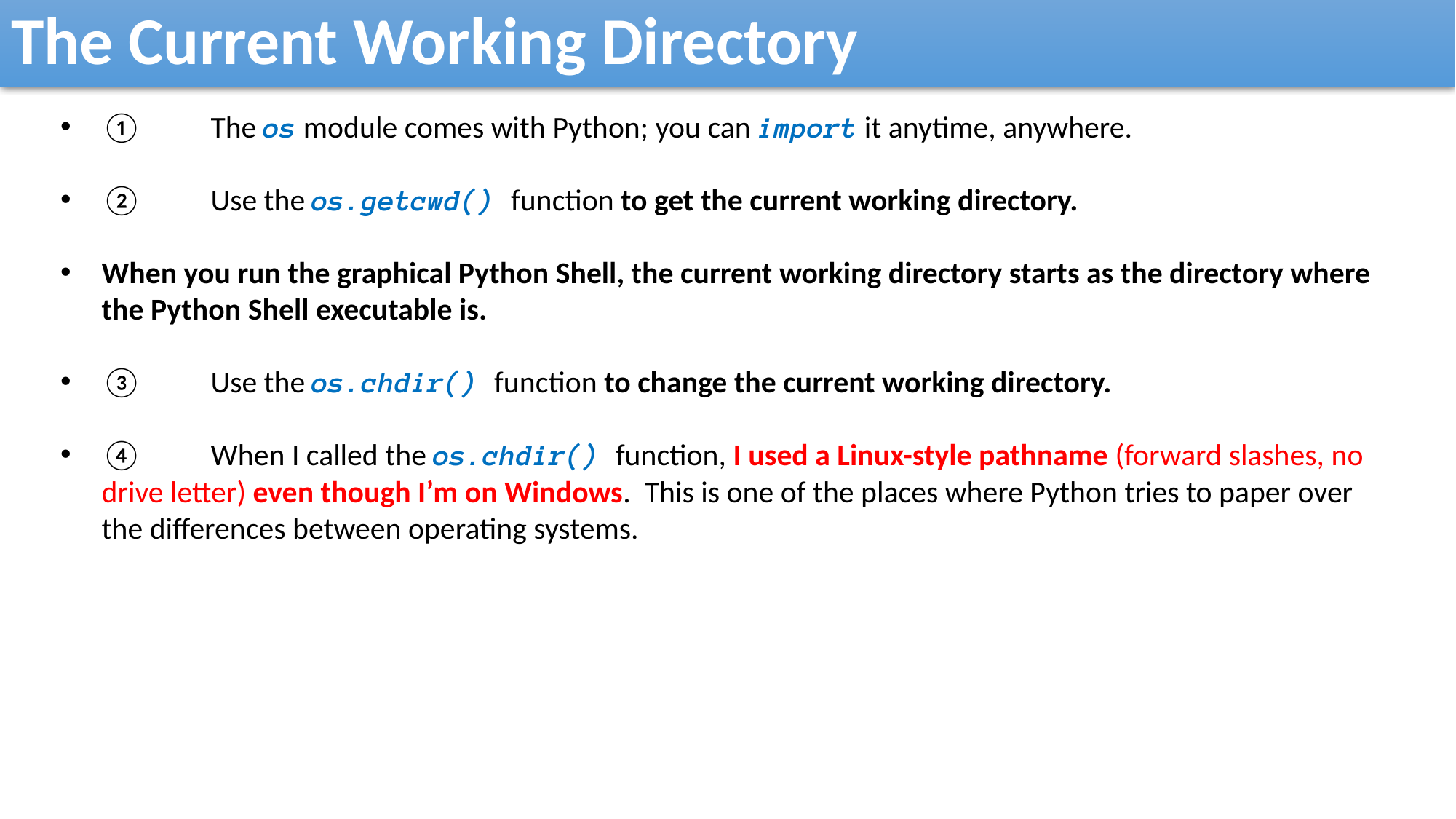

The Current Working Directory
①	The os module comes with Python; you can import it anytime, anywhere.

②	Use the os.getcwd() function to get the current working directory.

When you run the graphical Python Shell, the current working directory starts as the directory where the Python Shell executable is.

③	Use the os.chdir() function to change the current working directory.

④	When I called the os.chdir() function, I used a Linux-style pathname (forward slashes, no drive letter) even though I’m on Windows.  This is one of the places where Python tries to paper over the differences between operating systems.